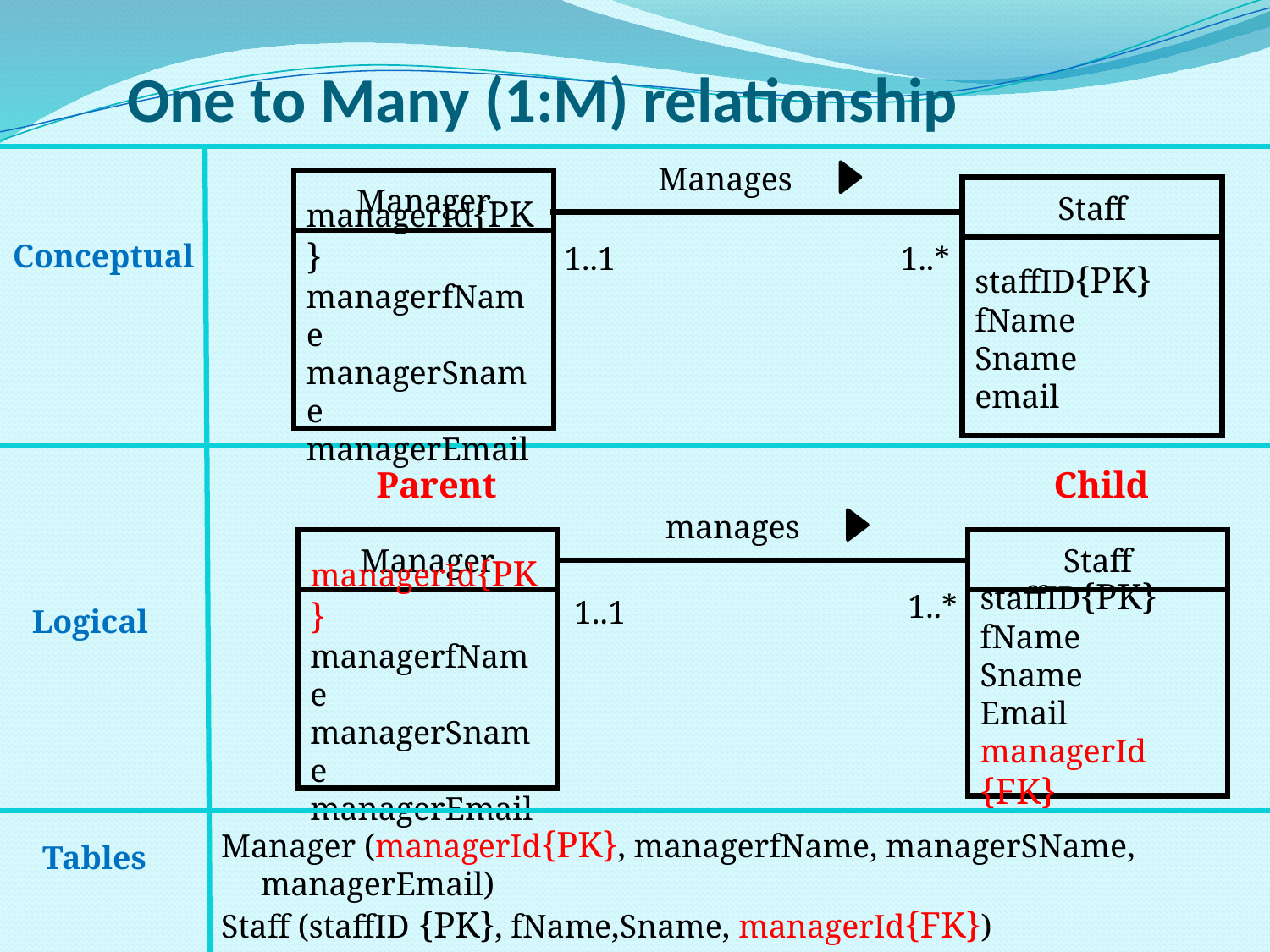

# One to Many (1:M) relationship
Manages

1..1
1..*
Manager
Staff
Conceptual
managerId{PK}
managerfName
managerSname
managerEmail
staffID{PK}
fName
Sname
email
Parent
Child
manages

Manager
Staff
1..*
1..1
managerId{PK}
managerfName
managerSname
managerEmail
staffID{PK}
fName
Sname
Email
managerId {FK}
Logical
Manager (managerId{PK}, managerfName, managerSName, managerEmail)
Staff (staffID {PK}, fName,Sname, managerId{FK})
Tables